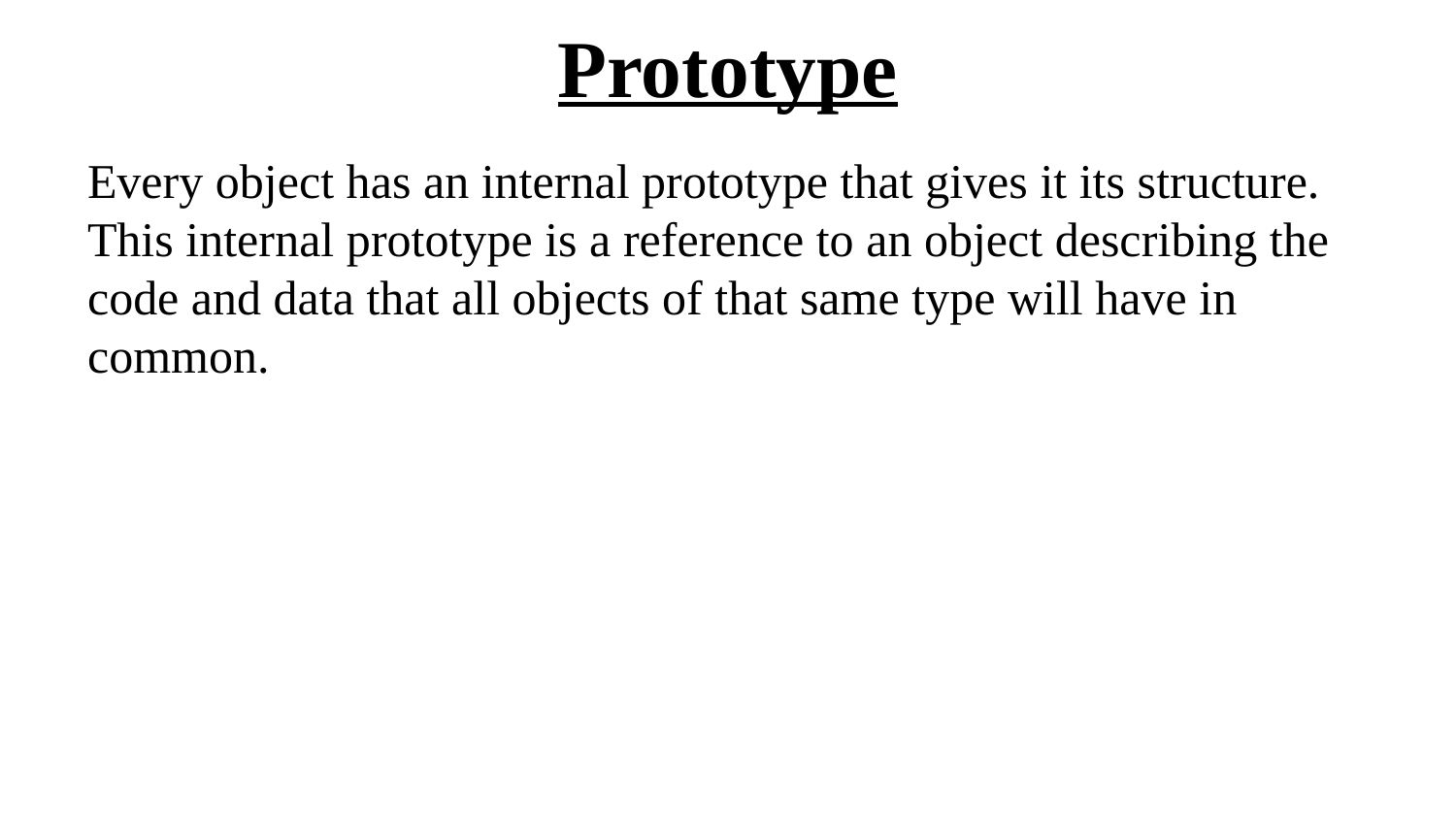

# Prototype
Every object has an internal prototype that gives it its structure. This internal prototype is a reference to an object describing the code and data that all objects of that same type will have in common.